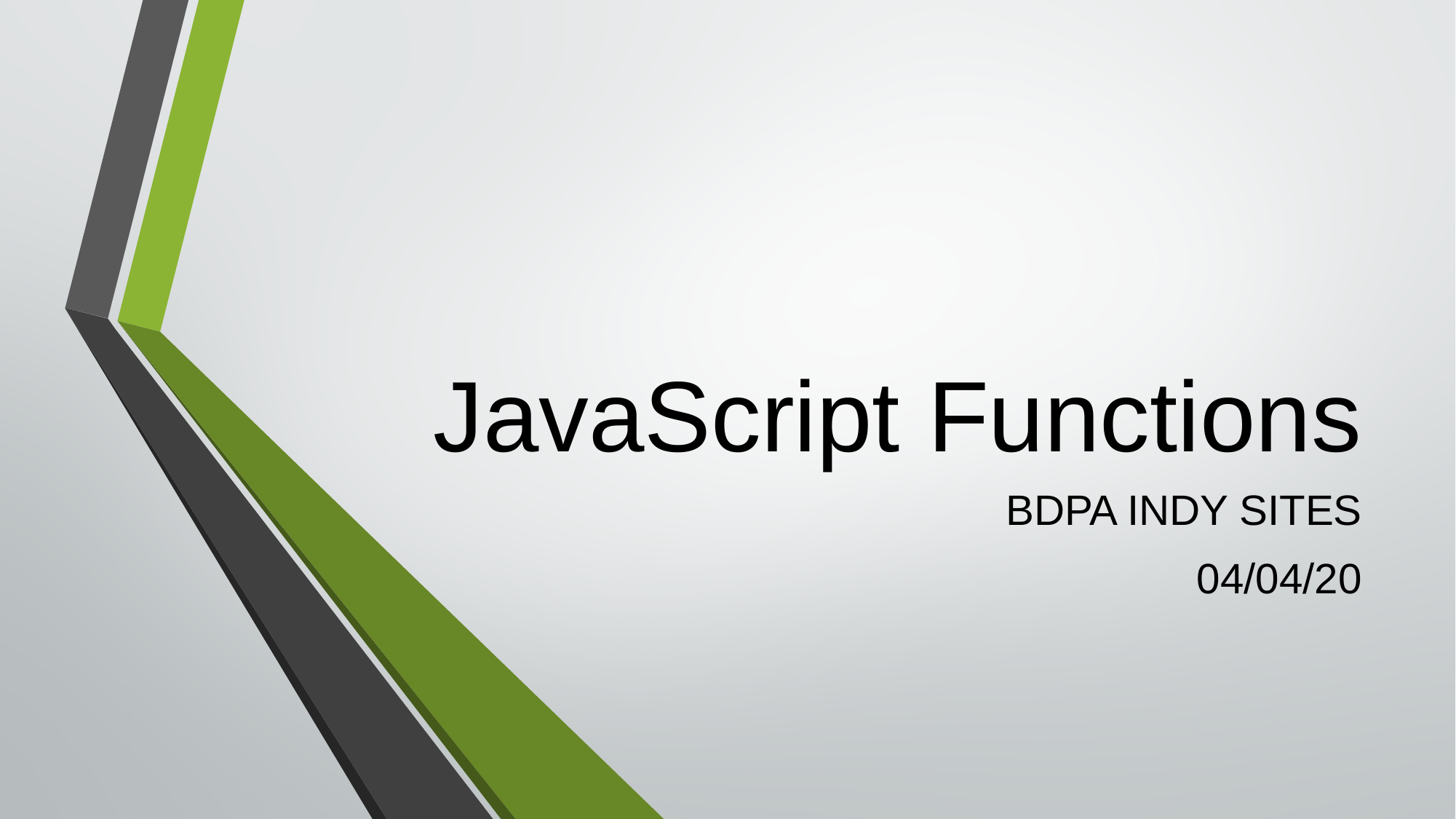

# JavaScript Functions
BDPA INDY SITES
04/04/20